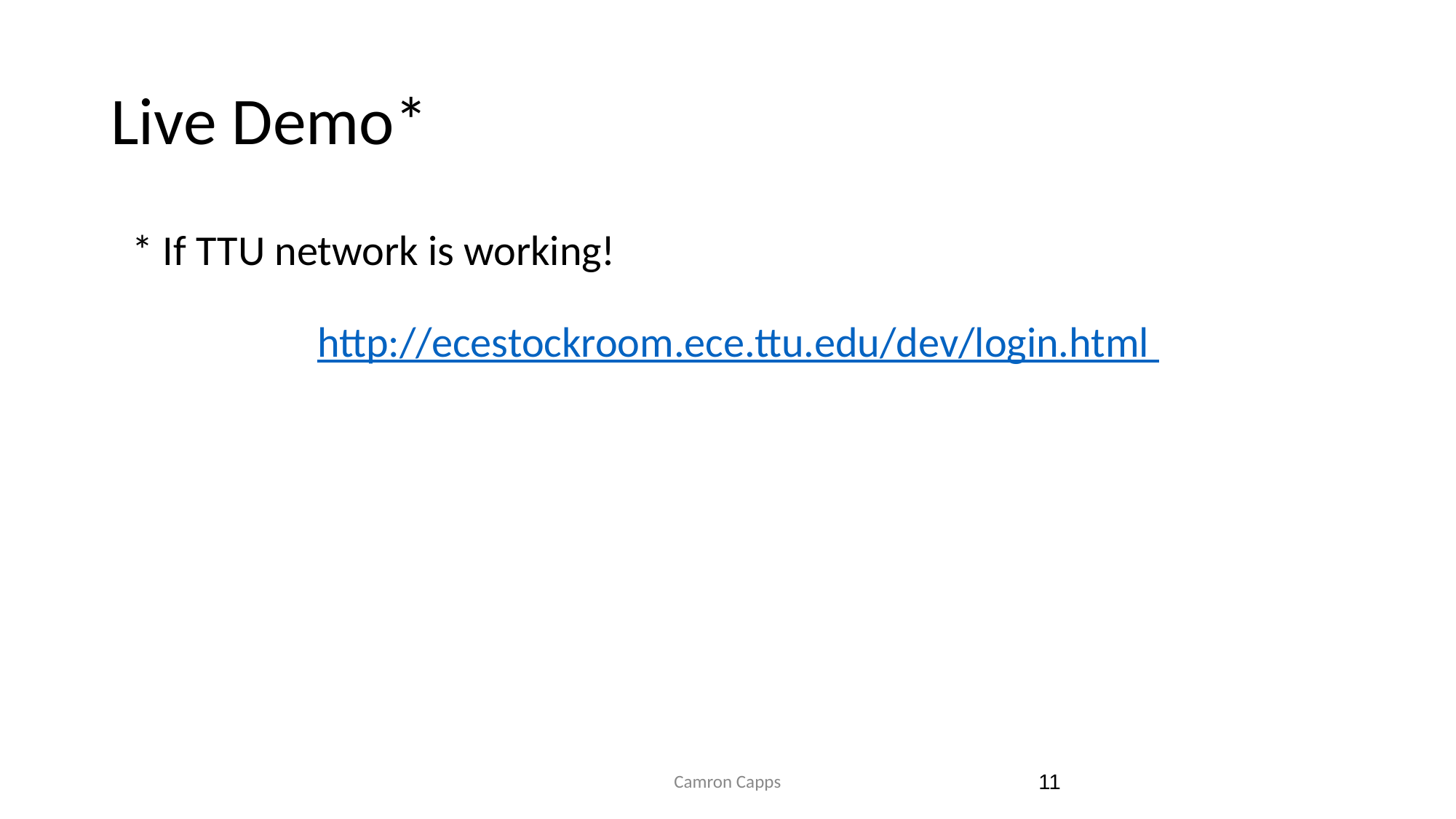

# Live Demo*
* If TTU network is working!

http://ecestockroom.ece.ttu.edu/dev/login.html
Camron Capps
11